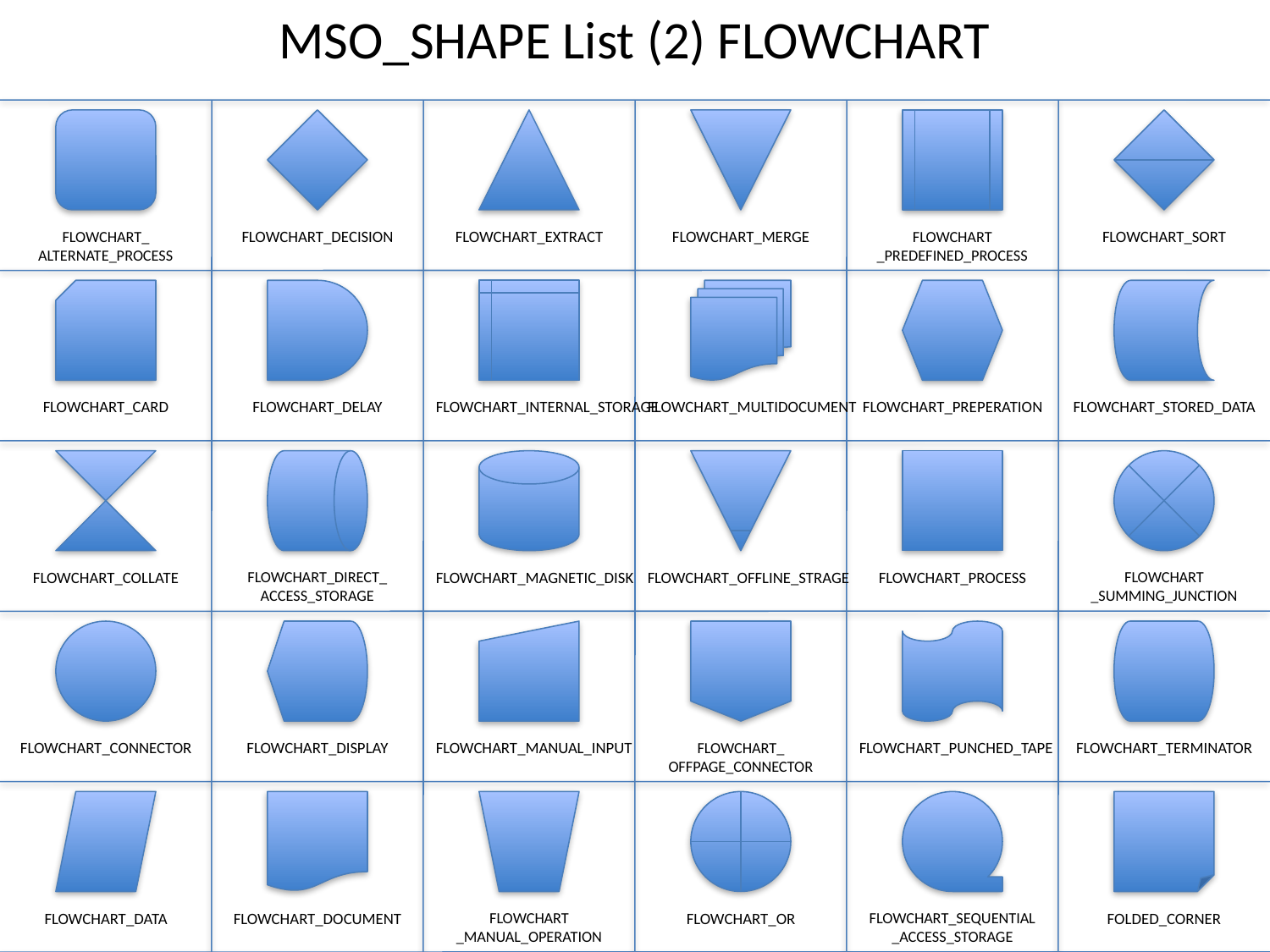

MSO_SHAPE List (2) FLOWCHART

FLOWCHART_
ALTERNATE_PROCESS
FLOWCHART_DECISION
FLOWCHART_EXTRACT
FLOWCHART_MERGE
FLOWCHART
_PREDEFINED_PROCESS
FLOWCHART_SORT

FLOWCHART_CARD
FLOWCHART_DELAY
FLOWCHART_INTERNAL_STORAGE
FLOWCHART_MULTIDOCUMENT
FLOWCHART_PREPERATION
FLOWCHART_STORED_DATA

FLOWCHART_COLLATE
FLOWCHART_DIRECT_
ACCESS_STORAGE
FLOWCHART_MAGNETIC_DISK
FLOWCHART_OFFLINE_STRAGE
FLOWCHART_PROCESS
FLOWCHART
_SUMMING_JUNCTION

FLOWCHART_CONNECTOR
FLOWCHART_DISPLAY
FLOWCHART_MANUAL_INPUT
FLOWCHART_
OFFPAGE_CONNECTOR
FLOWCHART_PUNCHED_TAPE
FLOWCHART_TERMINATOR

FLOWCHART_DATA
FLOWCHART_DOCUMENT
FLOWCHART
_MANUAL_OPERATION
FLOWCHART_OR
FLOWCHART_SEQUENTIAL
_ACCESS_STORAGE
FOLDED_CORNER